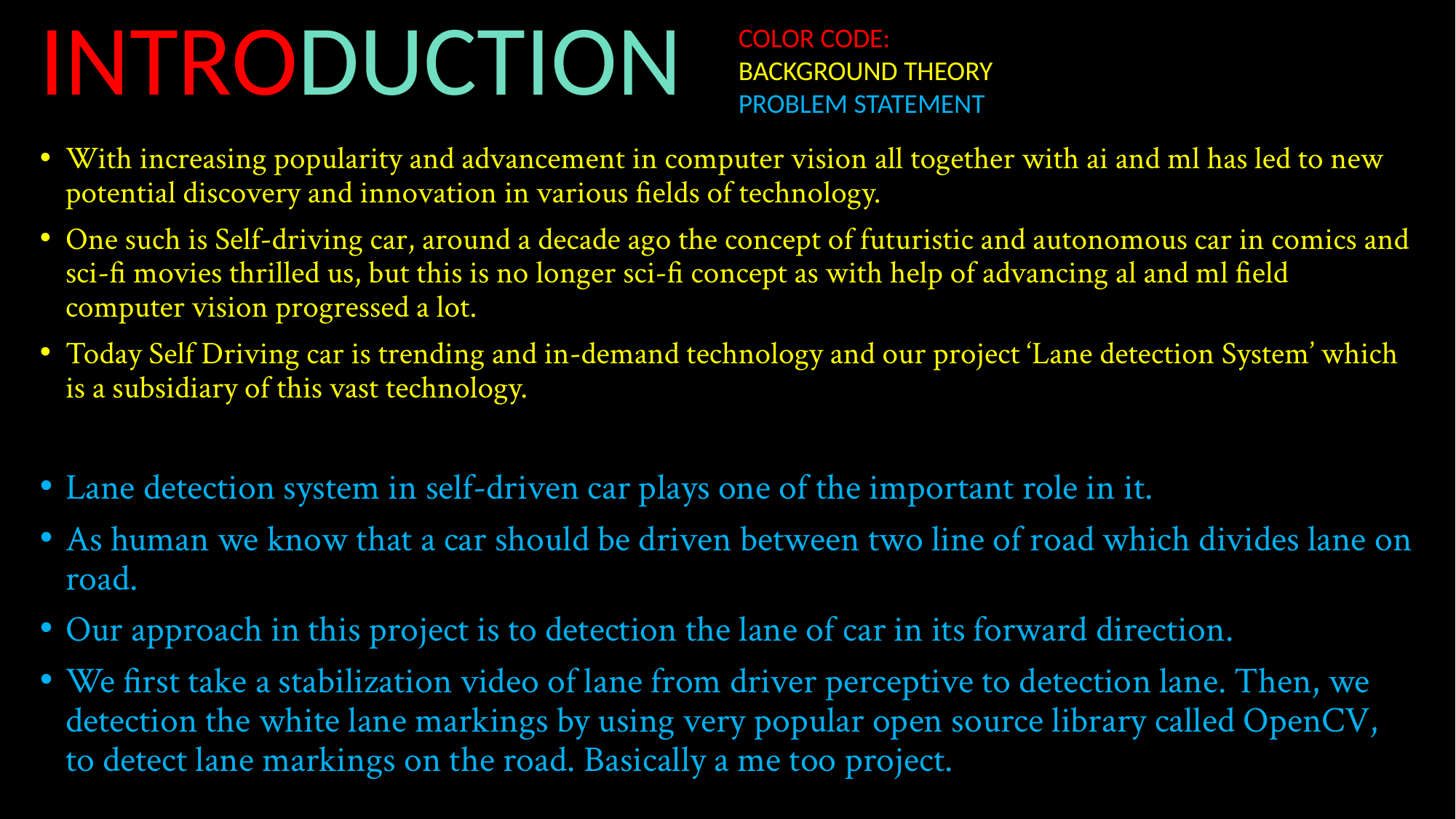

# INTRODUCTION
COLOR CODE:
BACKGROUND THEORY
PROBLEM STATEMENT
With increasing popularity and advancement in computer vision all together with ai and ml has led to new potential discovery and innovation in various fields of technology.
One such is Self-driving car, around a decade ago the concept of futuristic and autonomous car in comics and sci-fi movies thrilled us, but this is no longer sci-fi concept as with help of advancing al and ml field computer vision progressed a lot.
Today Self Driving car is trending and in-demand technology and our project ‘Lane detection System’ which is a subsidiary of this vast technology.

Lane detection system in self-driven car plays one of the important role in it.
As human we know that a car should be driven between two line of road which divides lane on road.
Our approach in this project is to detection the lane of car in its forward direction.
We first take a stabilization video of lane from driver perceptive to detection lane. Then, we detection the white lane markings by using very popular open source library called OpenCV, to detect lane markings on the road. Basically a me too project.